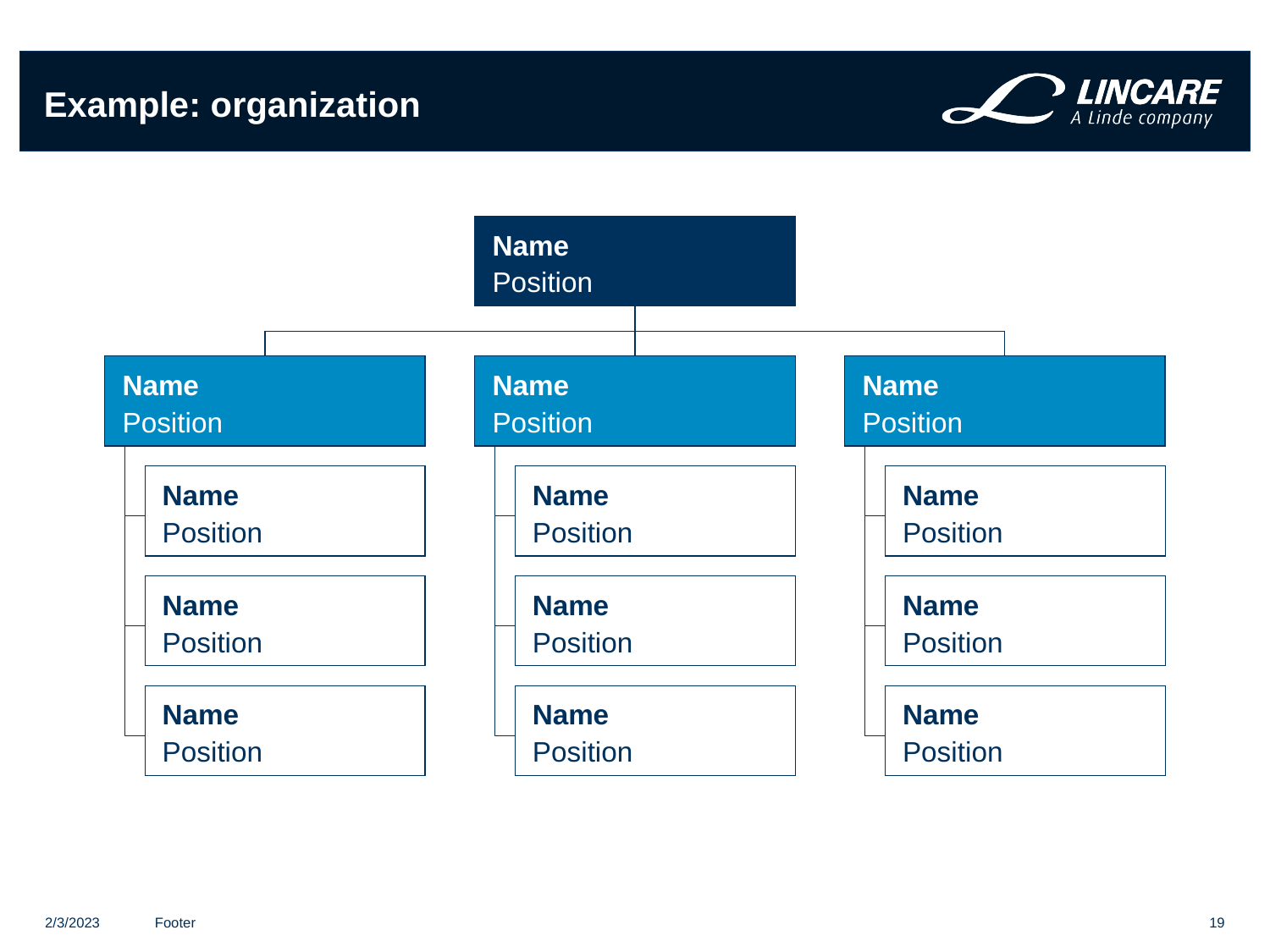

# Example: organization
Name
Position
Name
Position
Name
Position
Name
Position

Name
Position
Name
Position
Name
Position

Name
Position
Name
Position
Name
Position

Name
Position
Name
Position
Name
Position
2/3/2023
Footer